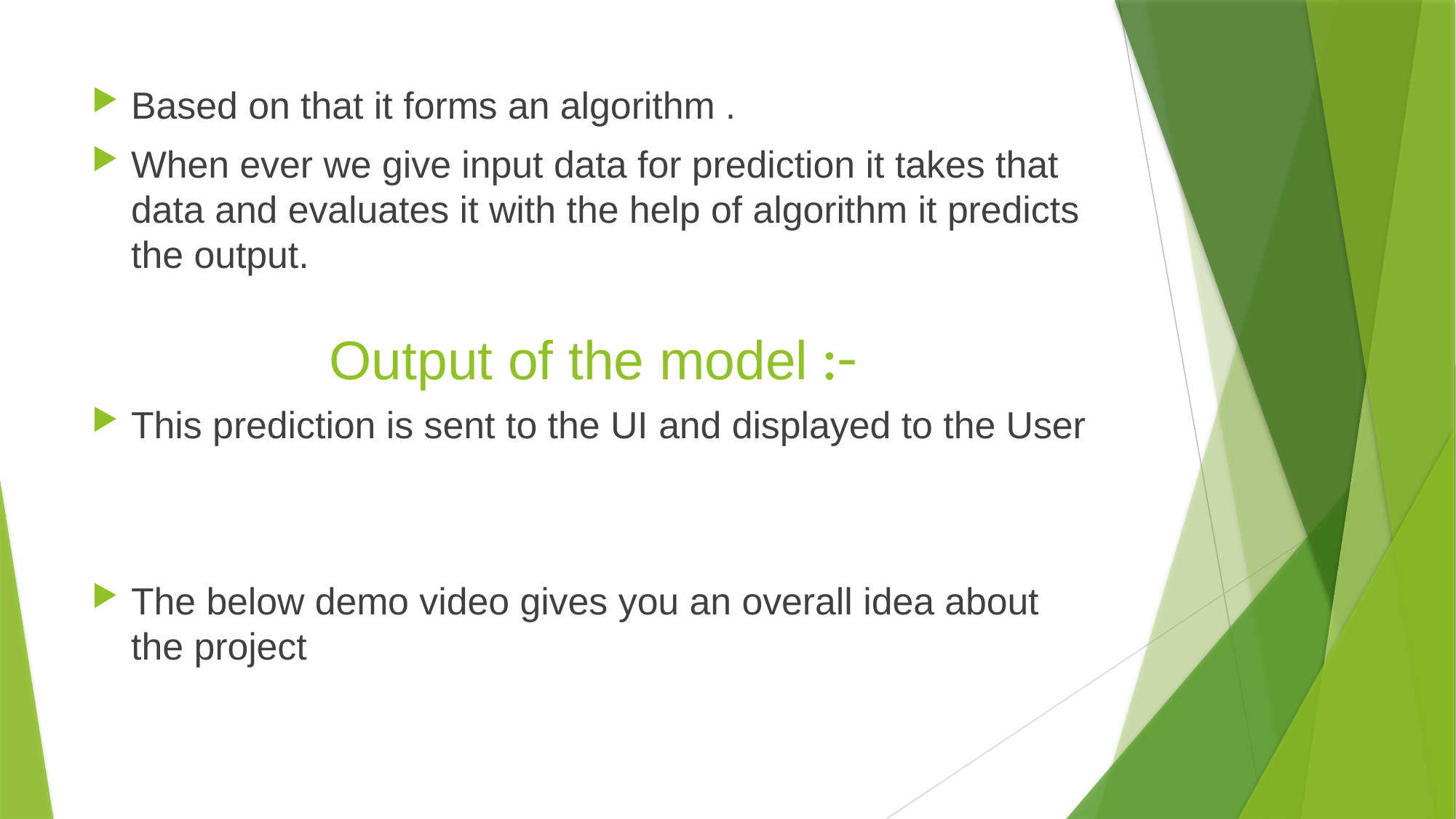

Based on that it forms an algorithm .
When ever we give input data for prediction it takes that data and evaluates it with the help of algorithm it predicts the output.

This prediction is sent to the UI and displayed to the User

The below demo video gives you an overall idea about the project
# Output of the model :-